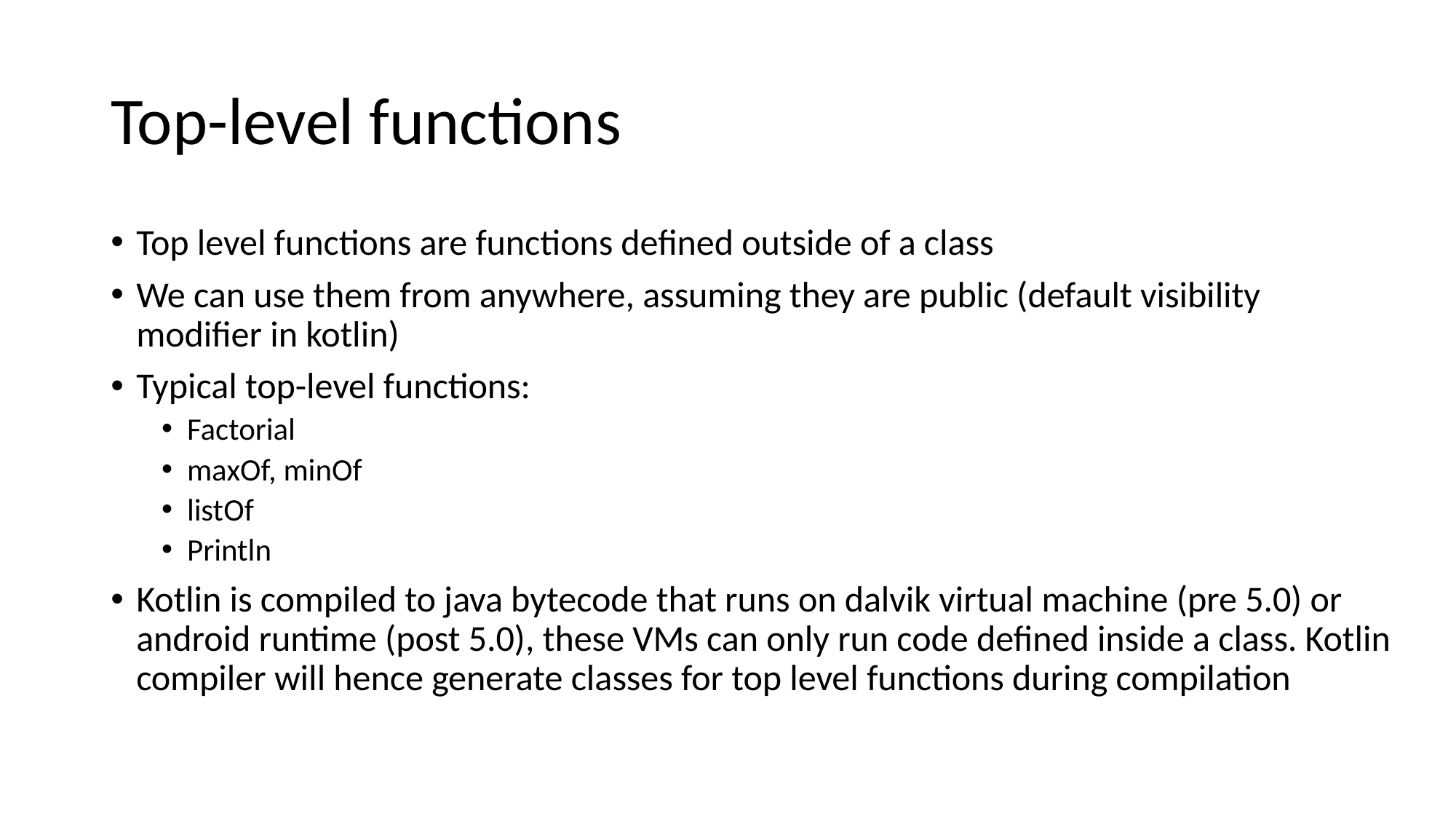

# Top-level functions
Top level functions are functions defined outside of a class
We can use them from anywhere, assuming they are public (default visibility modifier in kotlin)
Typical top-level functions:
Factorial
maxOf, minOf
listOf
Println
Kotlin is compiled to java bytecode that runs on dalvik virtual machine (pre 5.0) or android runtime (post 5.0), these VMs can only run code defined inside a class. Kotlin compiler will hence generate classes for top level functions during compilation